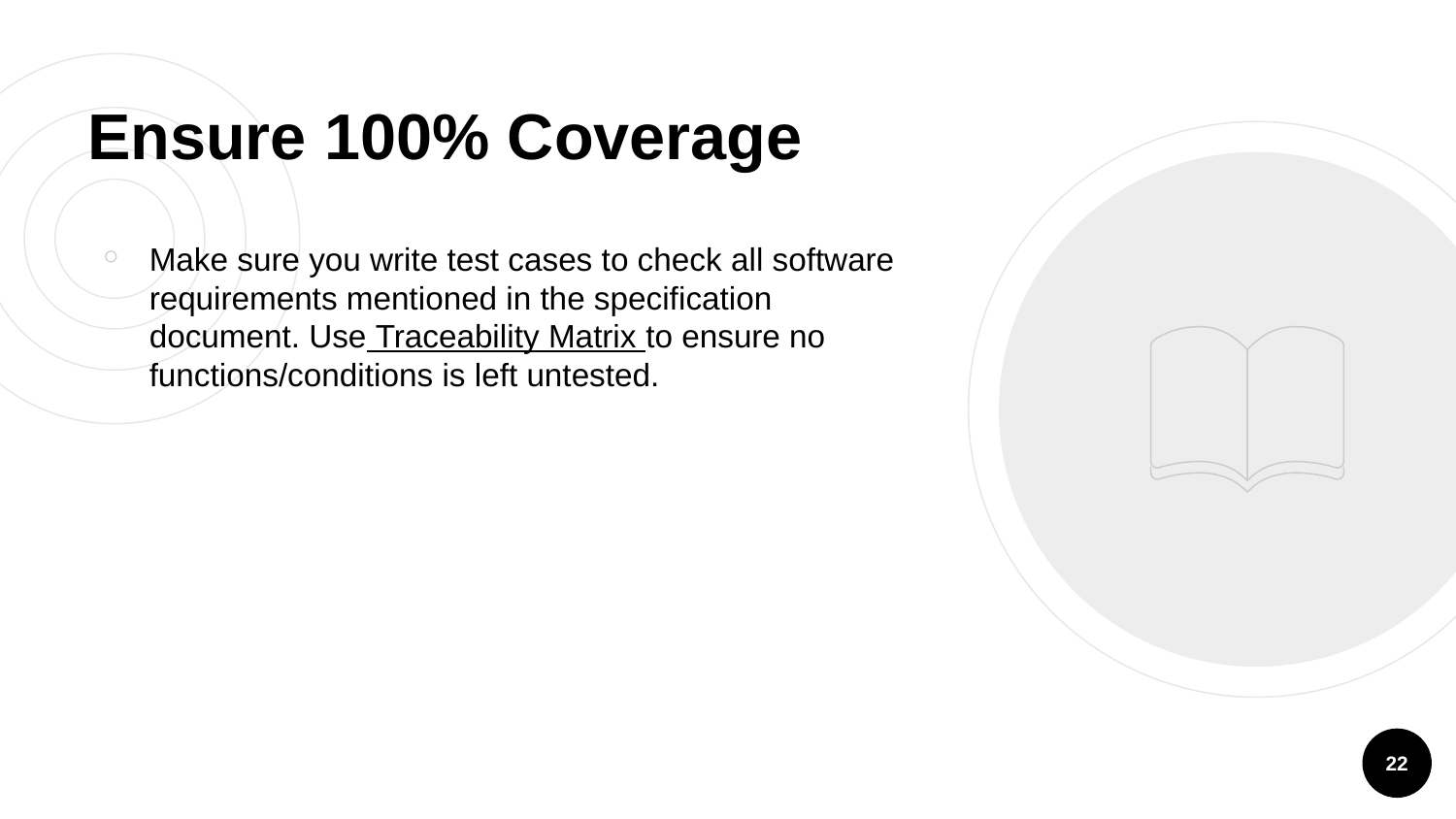

# Ensure 100% Coverage
Make sure you write test cases to check all software requirements mentioned in the specification document. Use Traceability Matrix to ensure no functions/conditions is left untested.

22